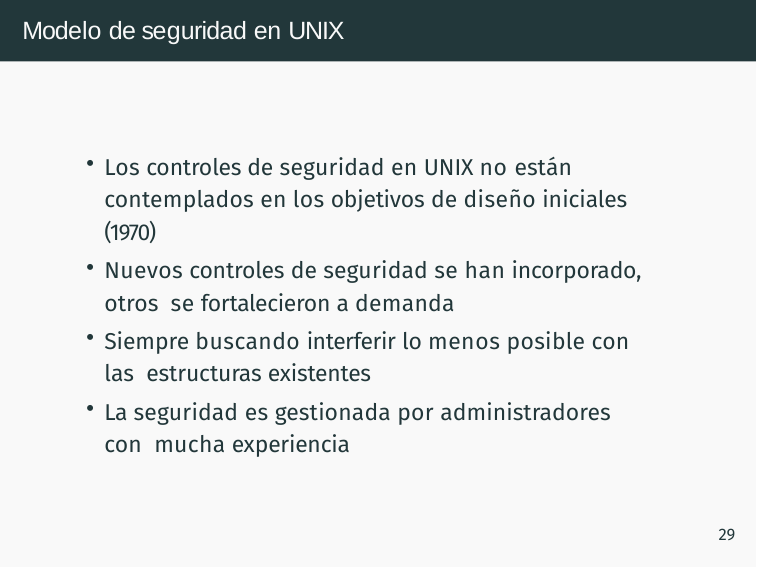

# Modelo de seguridad en UNIX
Los controles de seguridad en UNIX no están  contemplados en los objetivos de diseño iniciales (1970)
Nuevos controles de seguridad se han incorporado, otros  se fortalecieron a demanda
Siempre buscando interferir lo menos posible con las  estructuras existentes
La seguridad es gestionada por administradores con  mucha experiencia
29